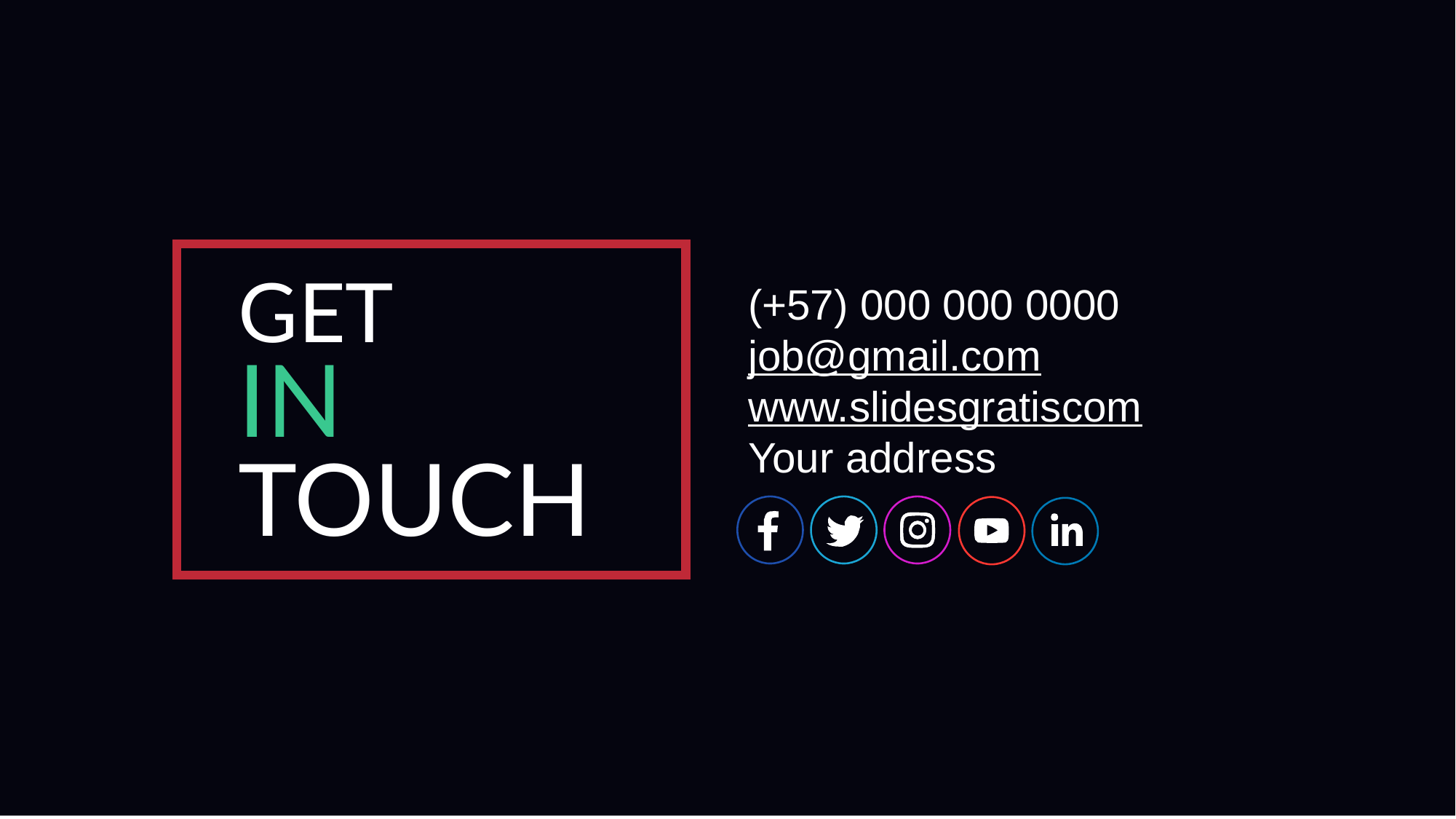

GET
IN
TOUCH
(+57) 000 000 0000
job@gmail.com
www.slidesgratiscom
Your address